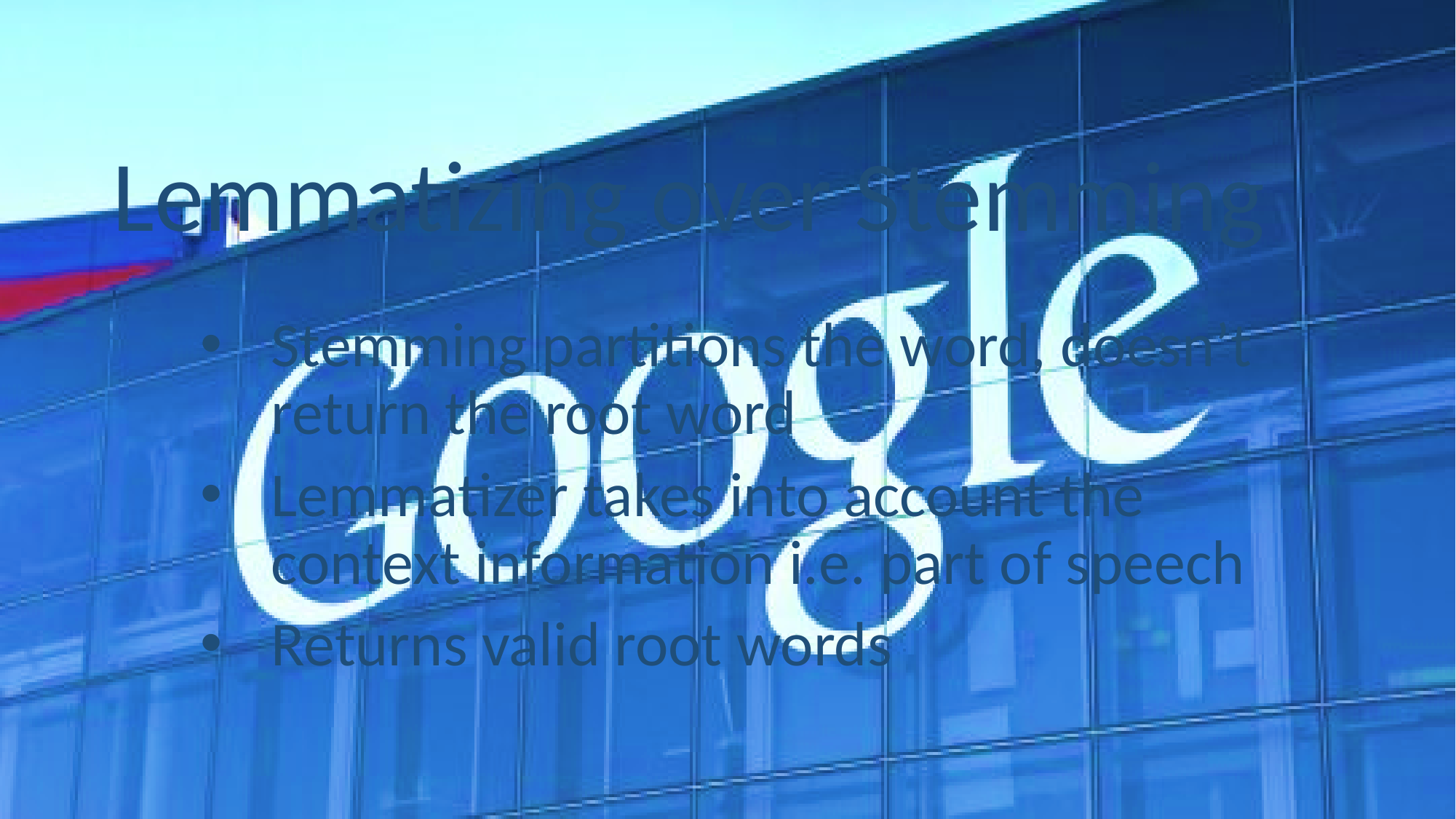

# Lemmatizing over Stemming
Stemming partitions the word, doesn’t return the root word
Lemmatizer takes into account the context information i.e. part of speech
Returns valid root words